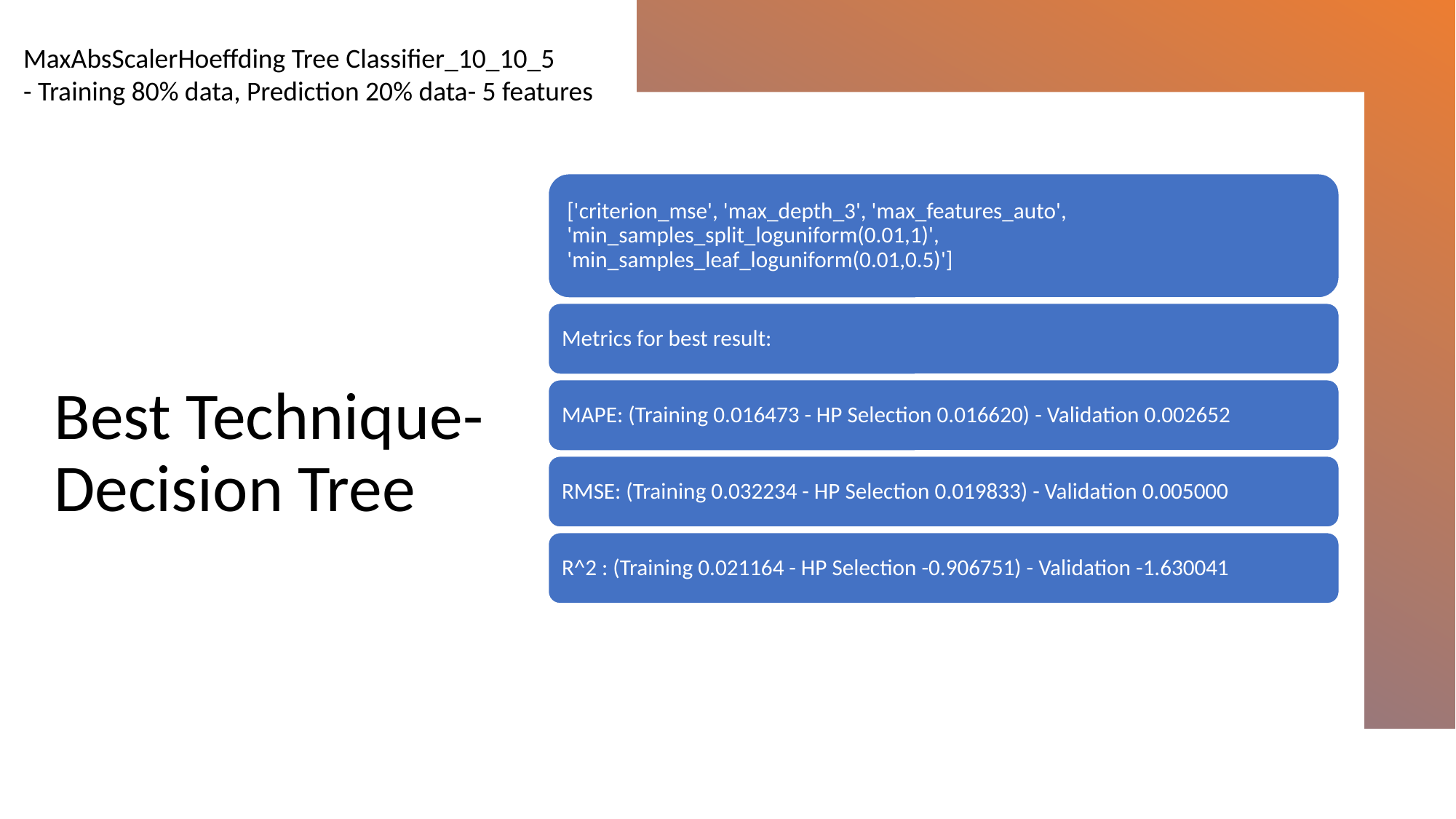

# MaxAbsScalerHoeffding Tree Classifier_10_10_5 - Training 80% data, Prediction 20% data- 5 features
MaxAbsScalerHoeffding Tree Classifier_10_10_5
- Training 80% data, Prediction 20% data- 5 features
['criterion_mse', 'max_depth_3', 'max_features_auto', 'min_samples_split_loguniform(0.01,1)', 'min_samples_leaf_loguniform(0.01,0.5)']
Metrics for best result:
MAPE: (Training 0.016473 - HP Selection 0.016620) - Validation 0.002652
RMSE: (Training 0.032234 - HP Selection 0.019833) - Validation 0.005000
R^2 : (Training 0.021164 - HP Selection -0.906751) - Validation -1.630041
Best Technique- Decision Tree